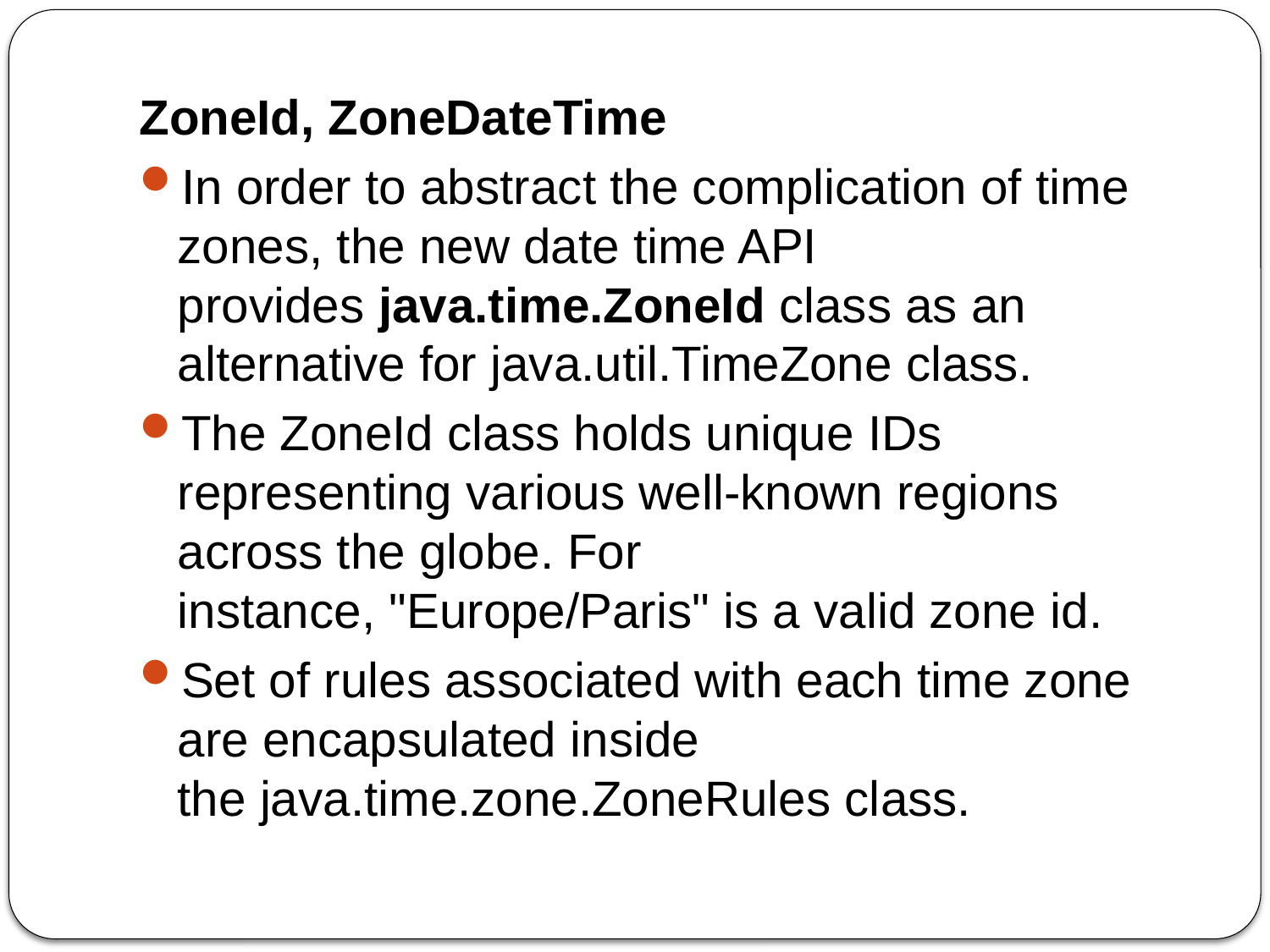

ZoneId, ZoneDateTime
In order to abstract the complication of time zones, the new date time API provides java.time.ZoneId class as an alternative for java.util.TimeZone class.
The ZoneId class holds unique IDs representing various well-known regions across the globe. For instance, "Europe/Paris" is a valid zone id.
Set of rules associated with each time zone are encapsulated inside the java.time.zone.ZoneRules class.